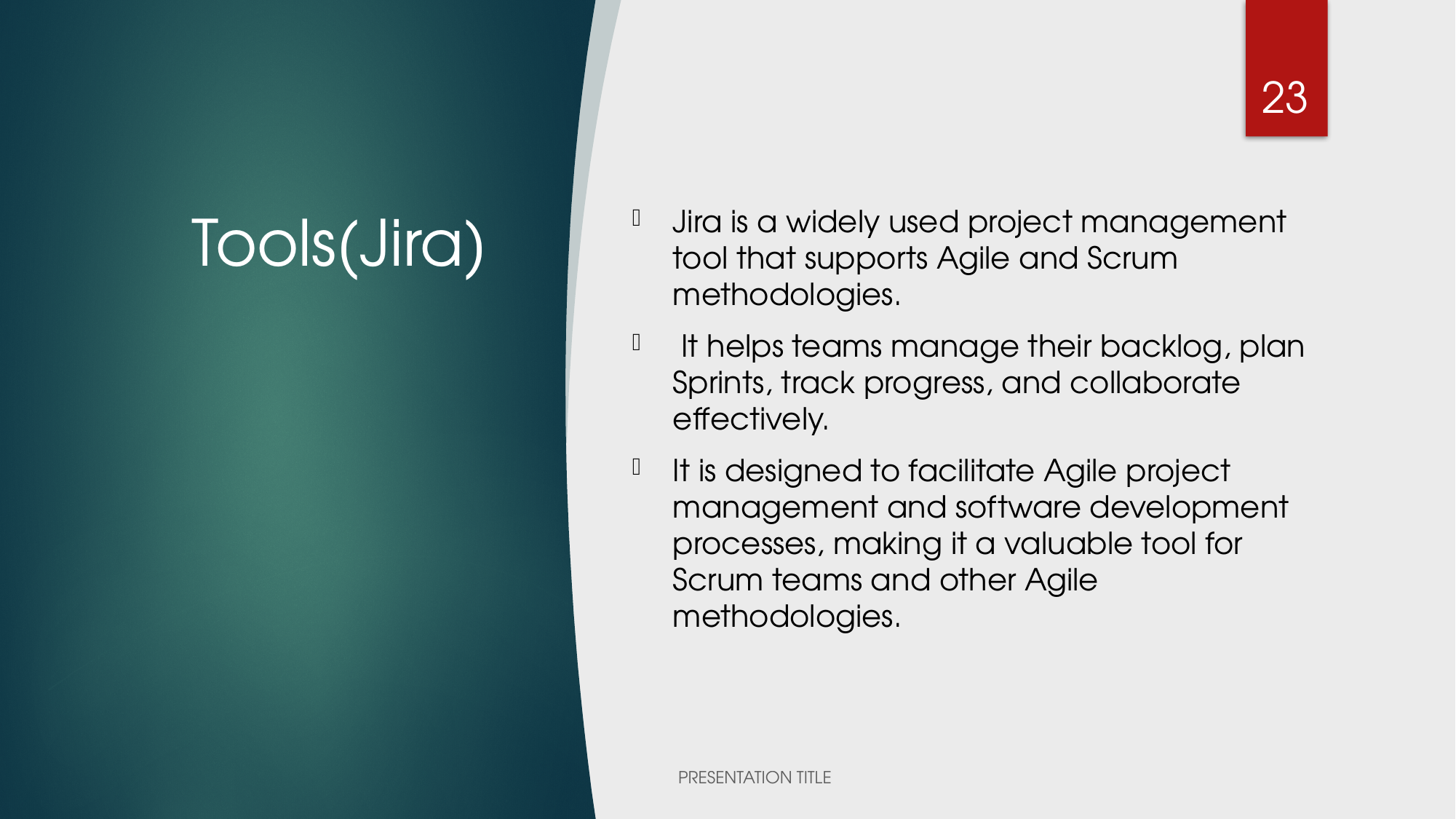

23
# Tools(Jira)
Jira is a widely used project management tool that supports Agile and Scrum methodologies.
 It helps teams manage their backlog, plan Sprints, track progress, and collaborate effectively.
It is designed to facilitate Agile project management and software development processes, making it a valuable tool for Scrum teams and other Agile methodologies.
PRESENTATION TITLE